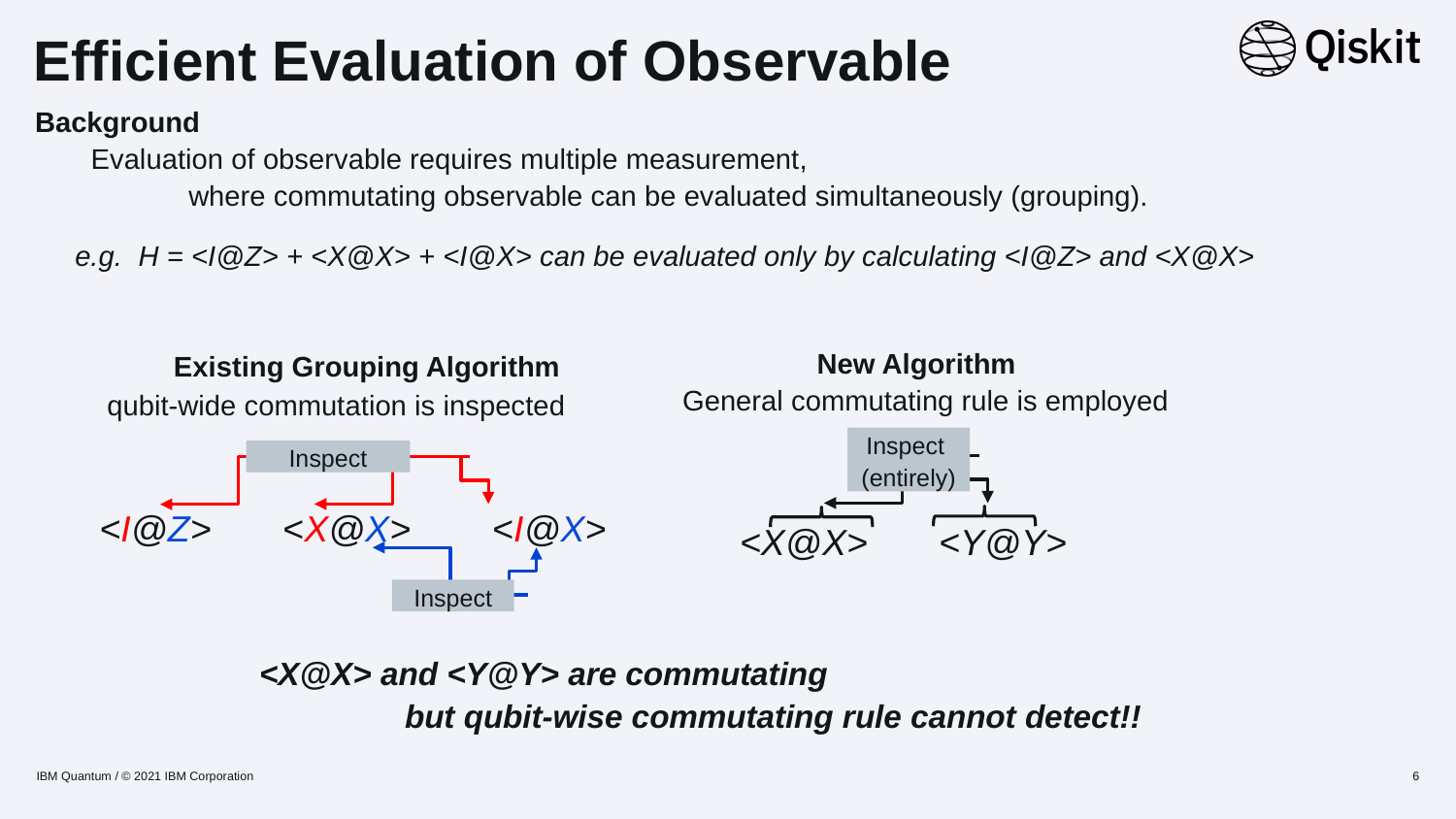

# Efficient Evaluation of Observable
Background
       Evaluation of observable requires multiple measurement,
	 where commutating observable can be evaluated simultaneously (grouping).
     e.g.  H = <I@Z> + <X@X> + <I@X> can be evaluated only by calculating <I@Z> and <X@X>

New Algorithm
Existing Grouping Algorithm
General commutating rule is employed
qubit-wide commutation is inspected
Inspect
(entirely)
Inspect

<I@Z>       <X@X>        <I@X>
<X@X>       <Y@Y>
Inspect
<X@X> and <Y@Y> are commutating
	but qubit-wise commutating rule cannot detect!!
IBM Quantum / © 2021 IBM Corporation
6